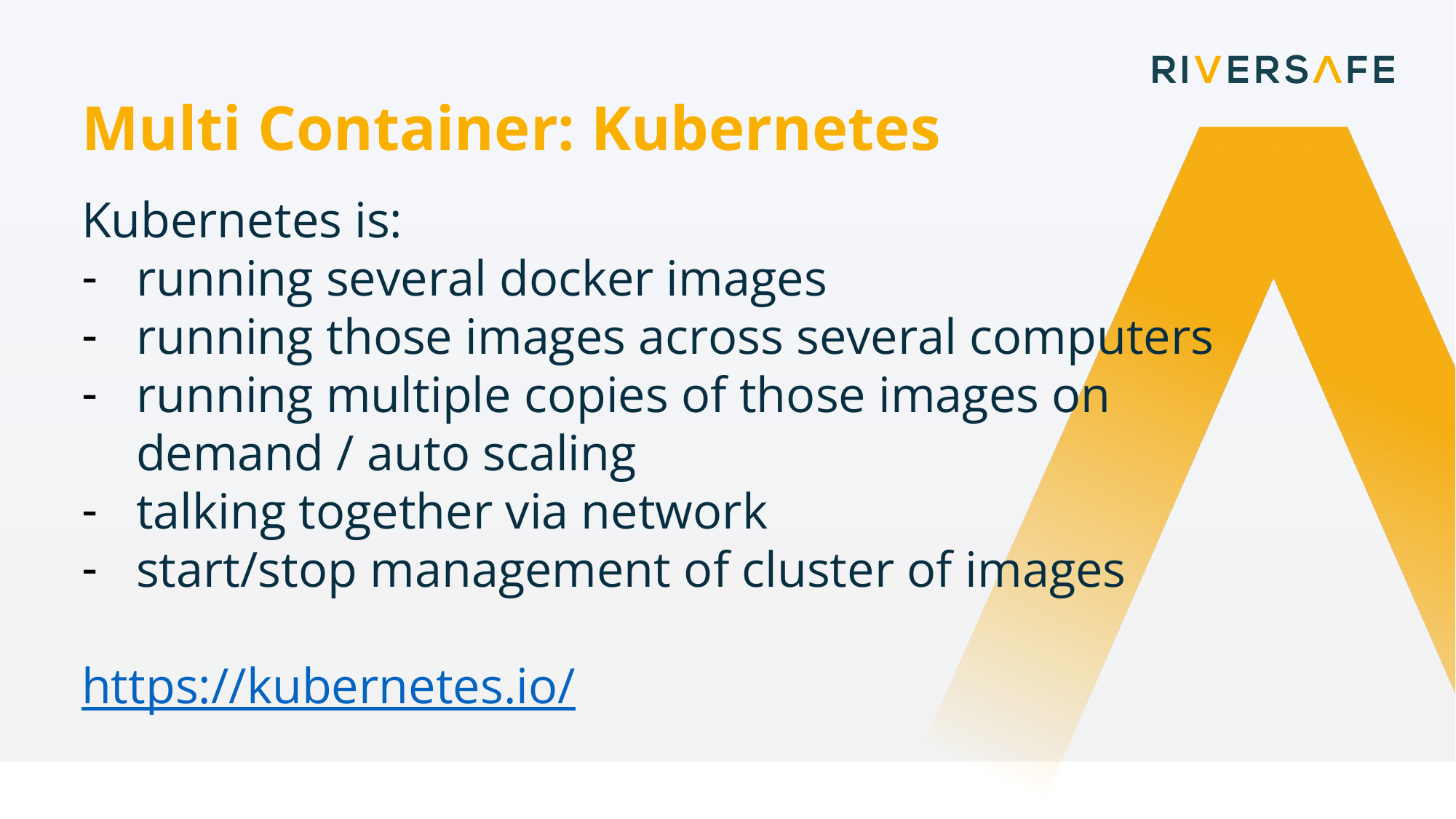

Multi Container: Kubernetes
Kubernetes is:
running several docker images
running those images across several computers
running multiple copies of those images on demand / auto scaling
talking together via network
start/stop management of cluster of images
https://kubernetes.io/